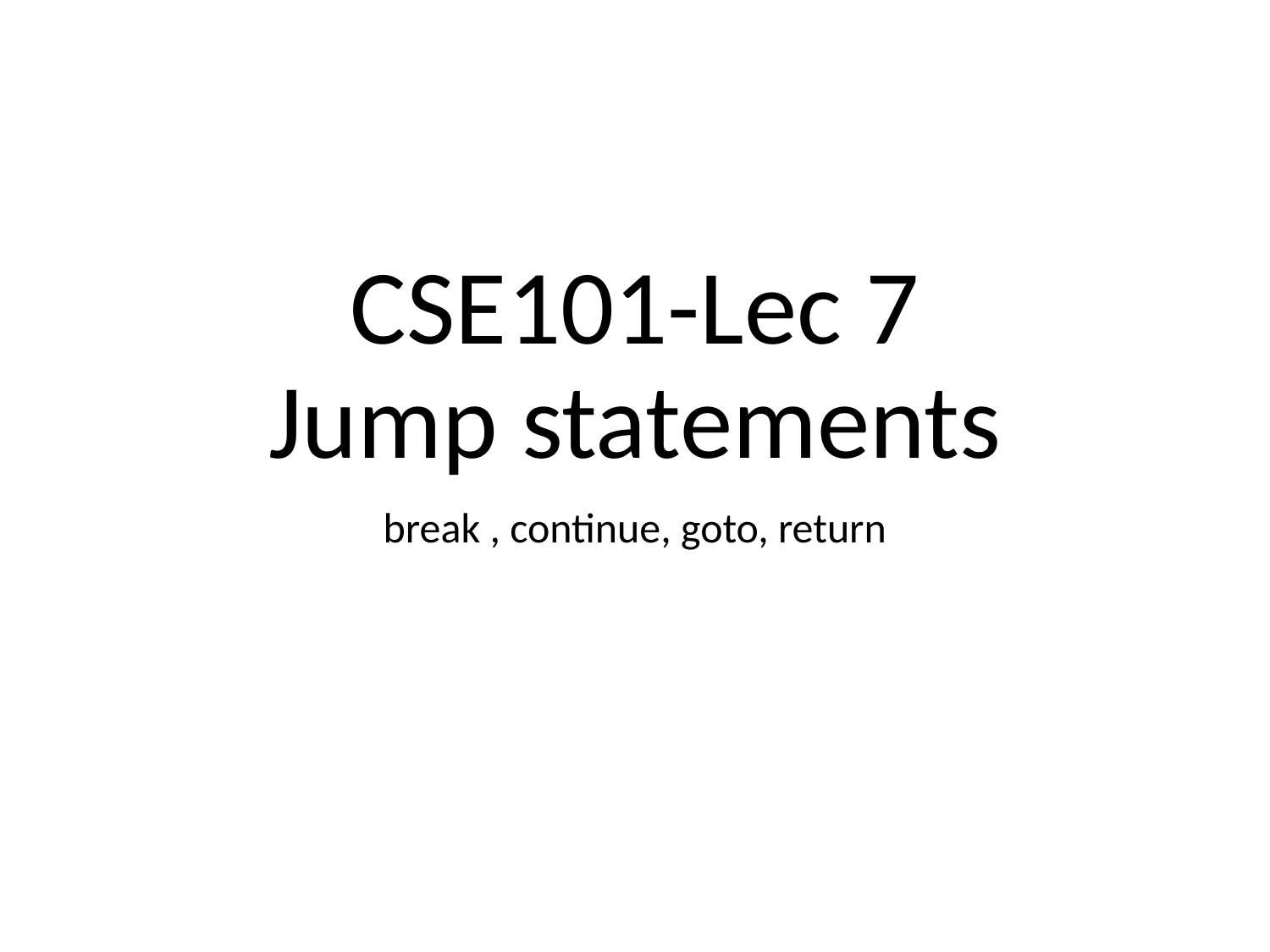

# CSE101-Lec 7 Jump statements
break , continue, goto, return